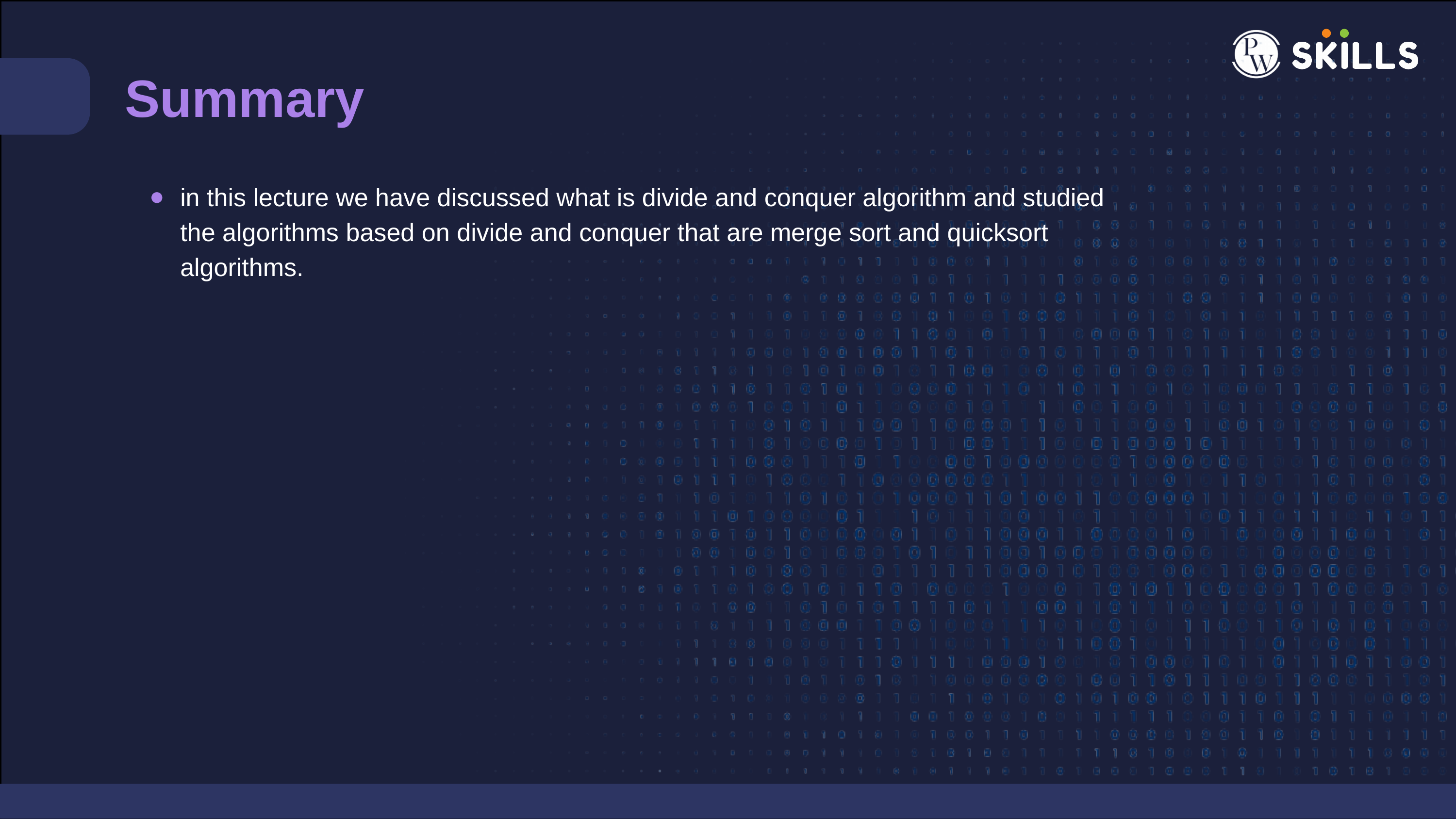

Summary
in this lecture we have discussed what is divide and conquer algorithm and studied the algorithms based on divide and conquer that are merge sort and quicksort algorithms.